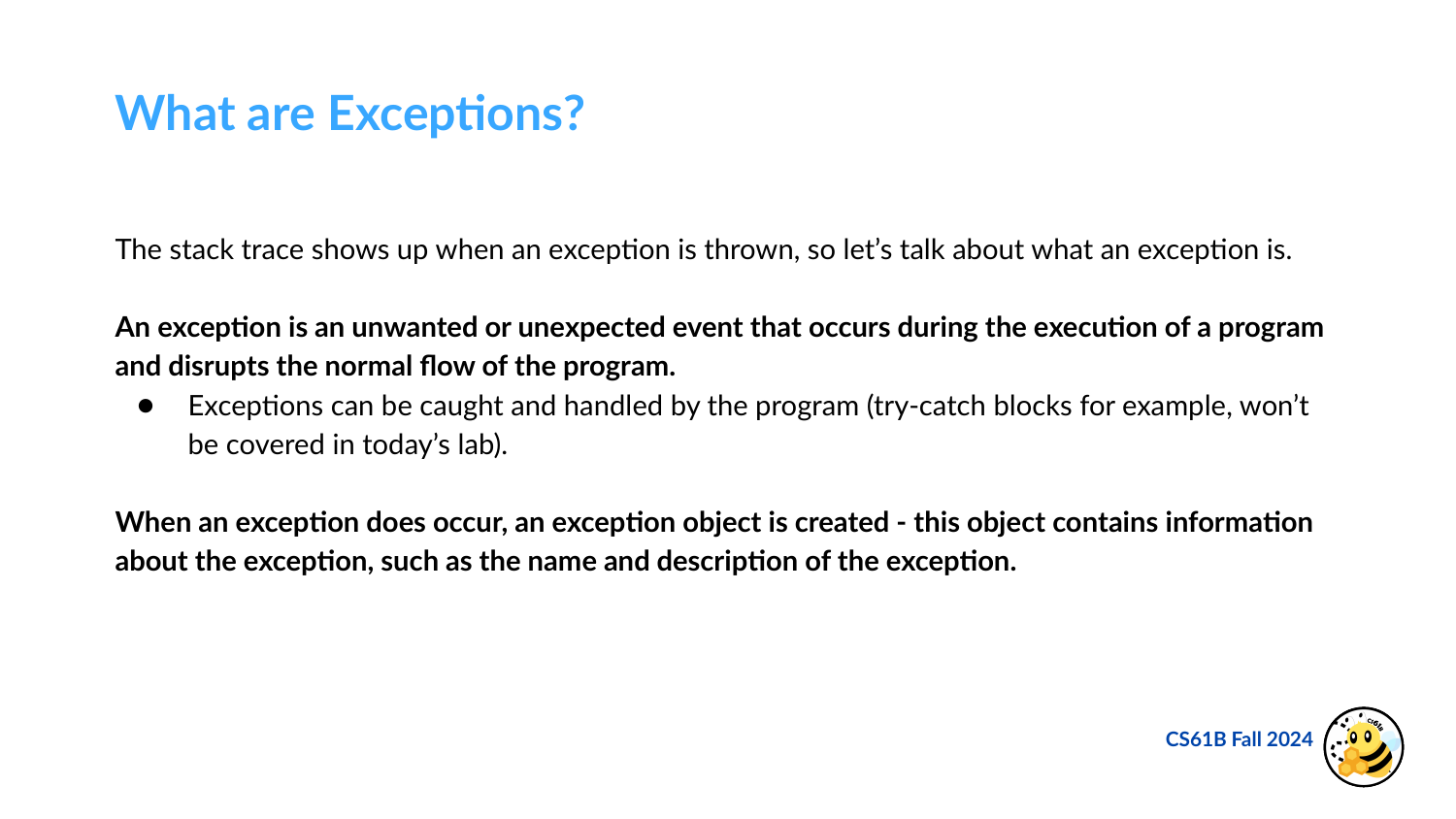

What are Exceptions?
The stack trace shows up when an exception is thrown, so let’s talk about what an exception is.

An exception is an unwanted or unexpected event that occurs during the execution of a program and disrupts the normal flow of the program.
Exceptions can be caught and handled by the program (try-catch blocks for example, won’t be covered in today’s lab).

When an exception does occur, an exception object is created - this object contains information about the exception, such as the name and description of the exception.